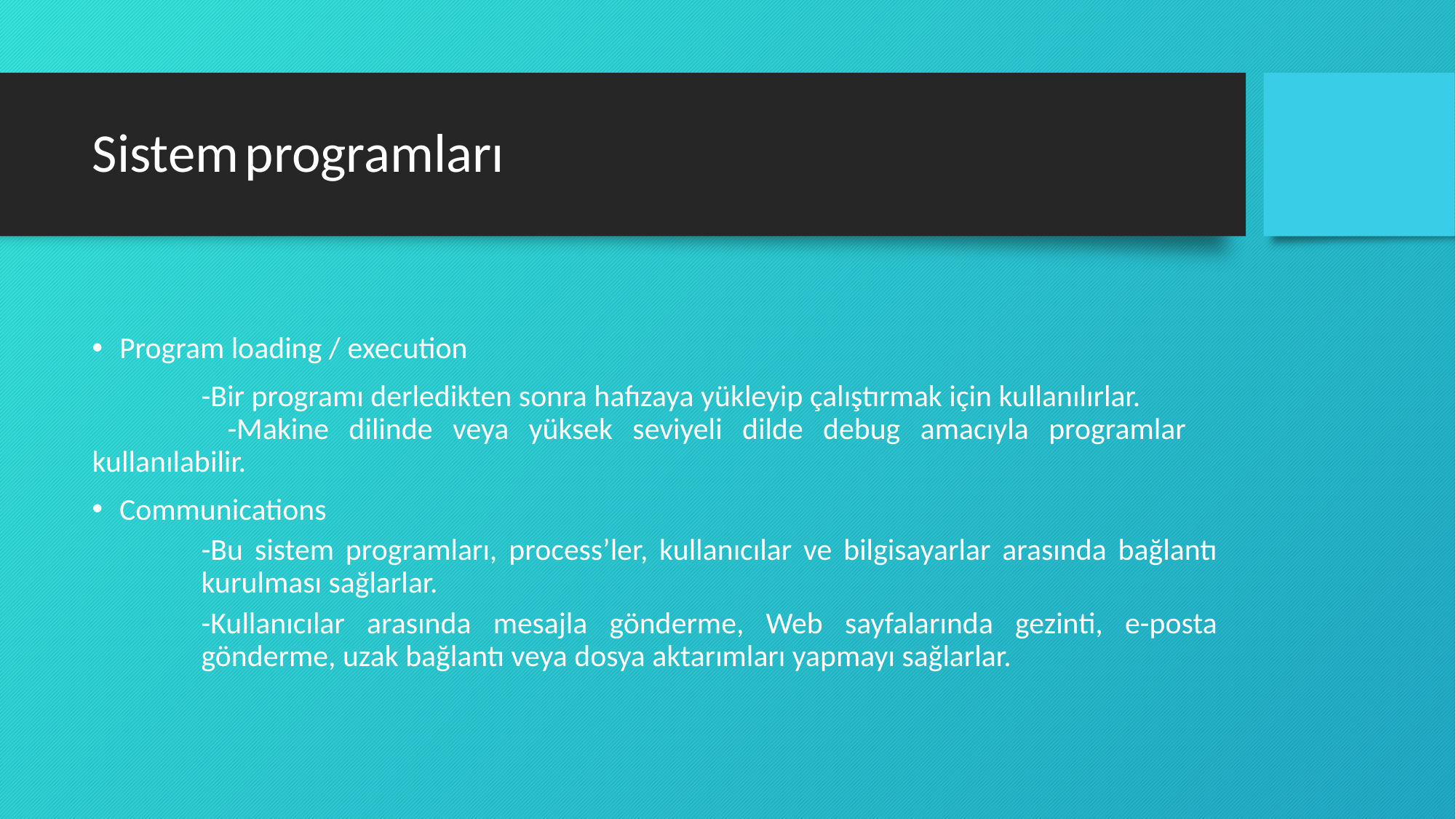

# Sistem programları

Program loading / execution
	-Bir programı derledikten sonra hafızaya yükleyip çalıştırmak için kullanılırlar.              	-Makine dilinde veya yüksek seviyeli dilde debug amacıyla programlar 	kullanılabilir.
Communications
-Bu sistem programları, process’ler, kullanıcılar ve bilgisayarlar arasında bağlantı kurulması sağlarlar.
-Kullanıcılar arasında mesajla gönderme, Web sayfalarında gezinti, e-posta gönderme, uzak bağlantı veya dosya aktarımları yapmayı sağlarlar.